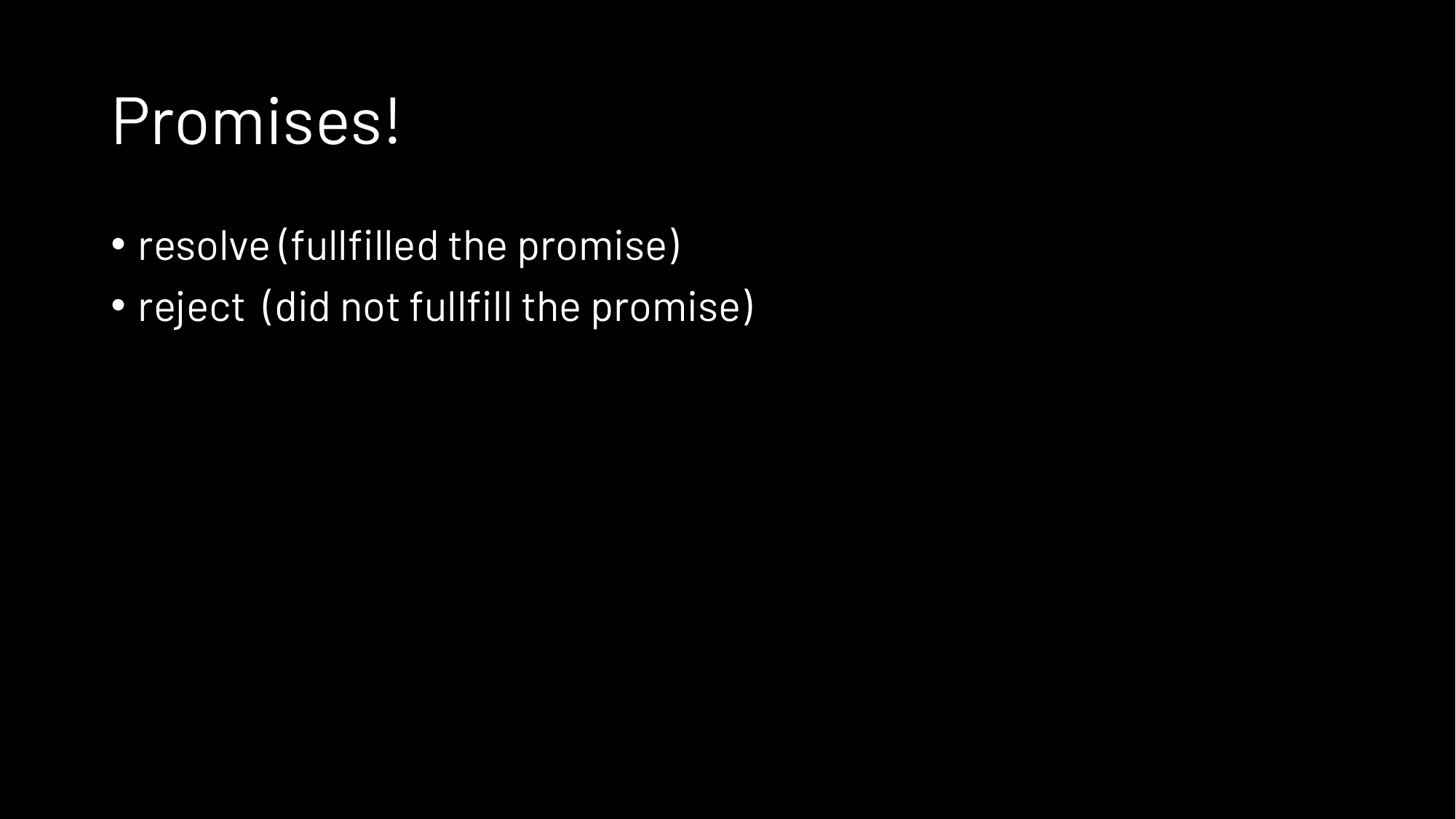

# Promises!
resolve (fullfilled the promise)
reject  (did not fullfill the promise)